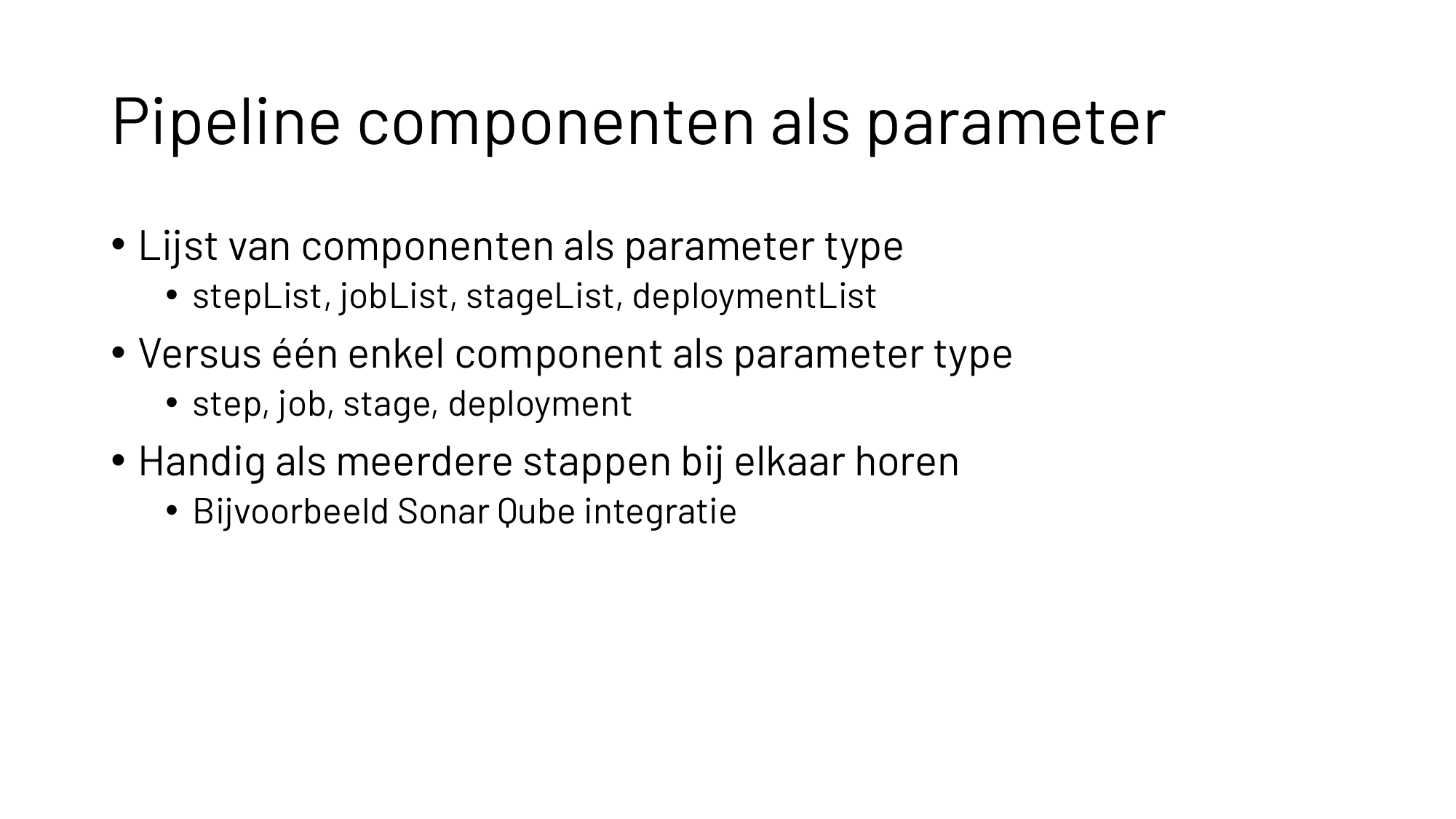

# Pipeline componenten als parameter
Lijst van componenten als parameter type
stepList, jobList, stageList, deploymentList
Versus één enkel component als parameter type
step, job, stage, deployment
Handig als meerdere stappen bij elkaar horen
Bijvoorbeeld Sonar Qube integratie